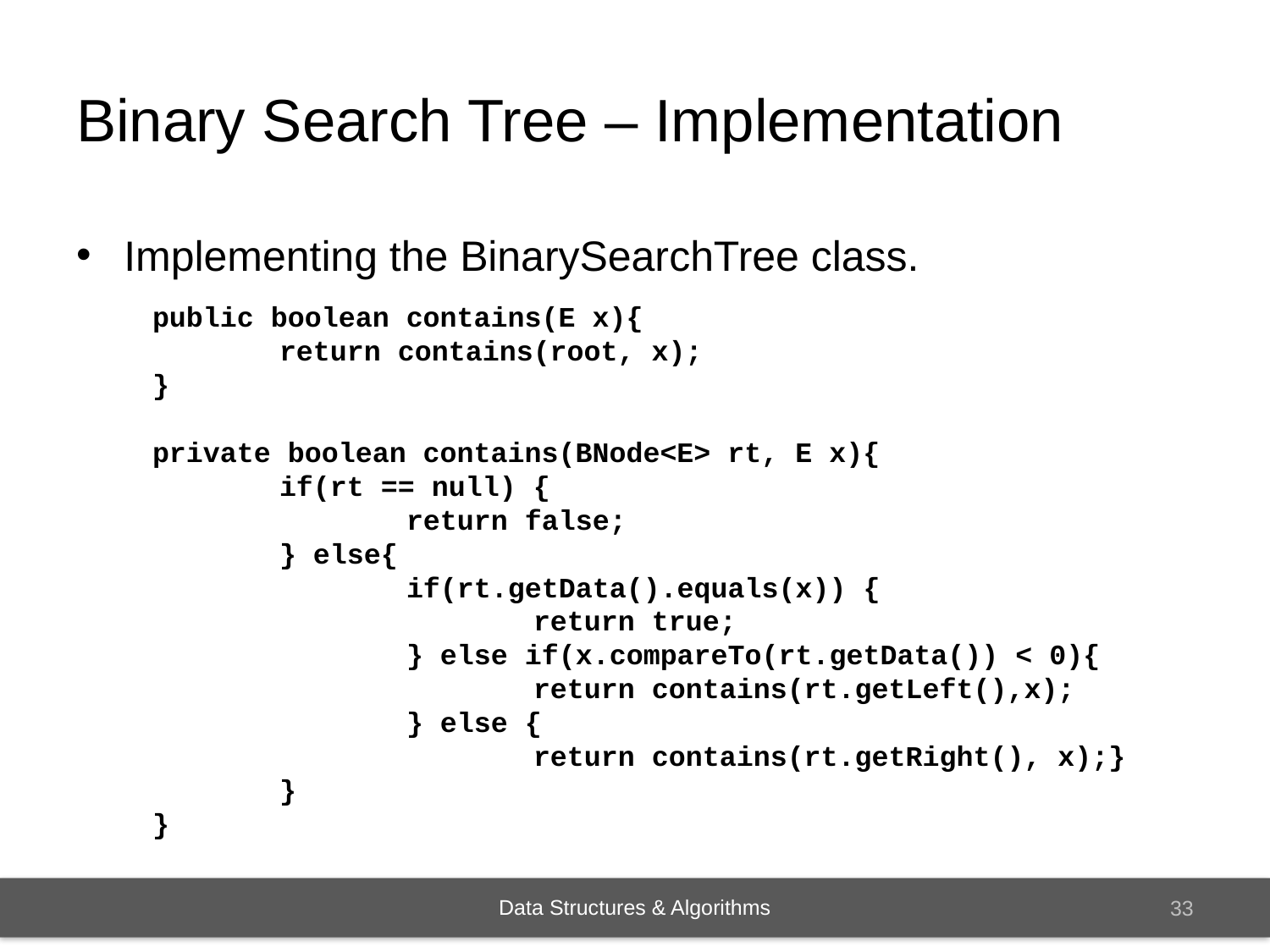

# Binary Search Tree – Implementation
Implementing the BinarySearchTree class.
	public boolean contains(E x){
		return contains(root, x);
	}

	private boolean contains(BNode<E> rt, E x){
		if(rt == null) {
			return false;
		} else{
			if(rt.getData().equals(x)) {
				return true;
			} else if(x.compareTo(rt.getData()) < 0){
				return contains(rt.getLeft(),x);
			} else {
				return contains(rt.getRight(), x);}
		}
	}
33